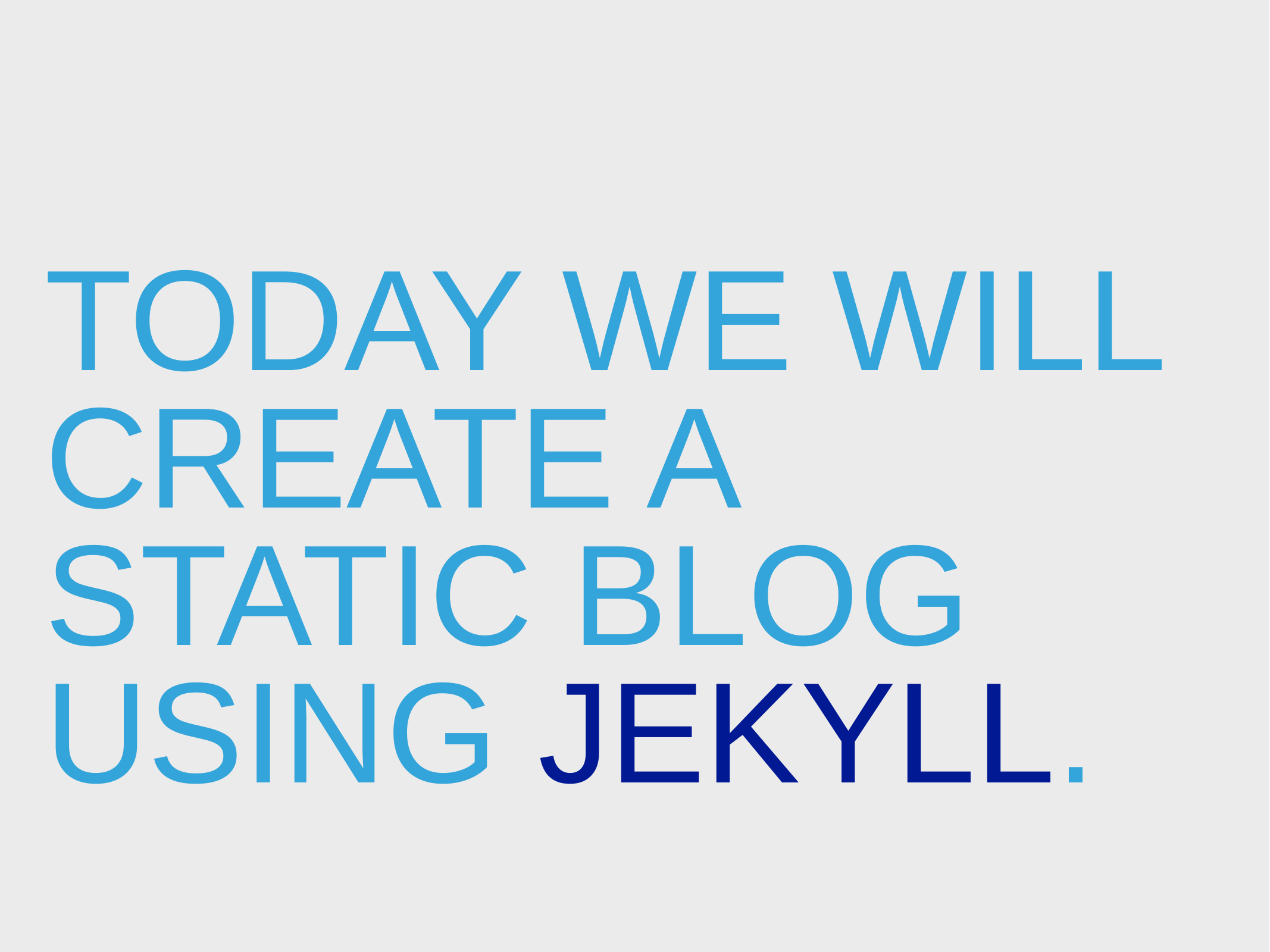

# Today we will create a static blog using Jekyll.